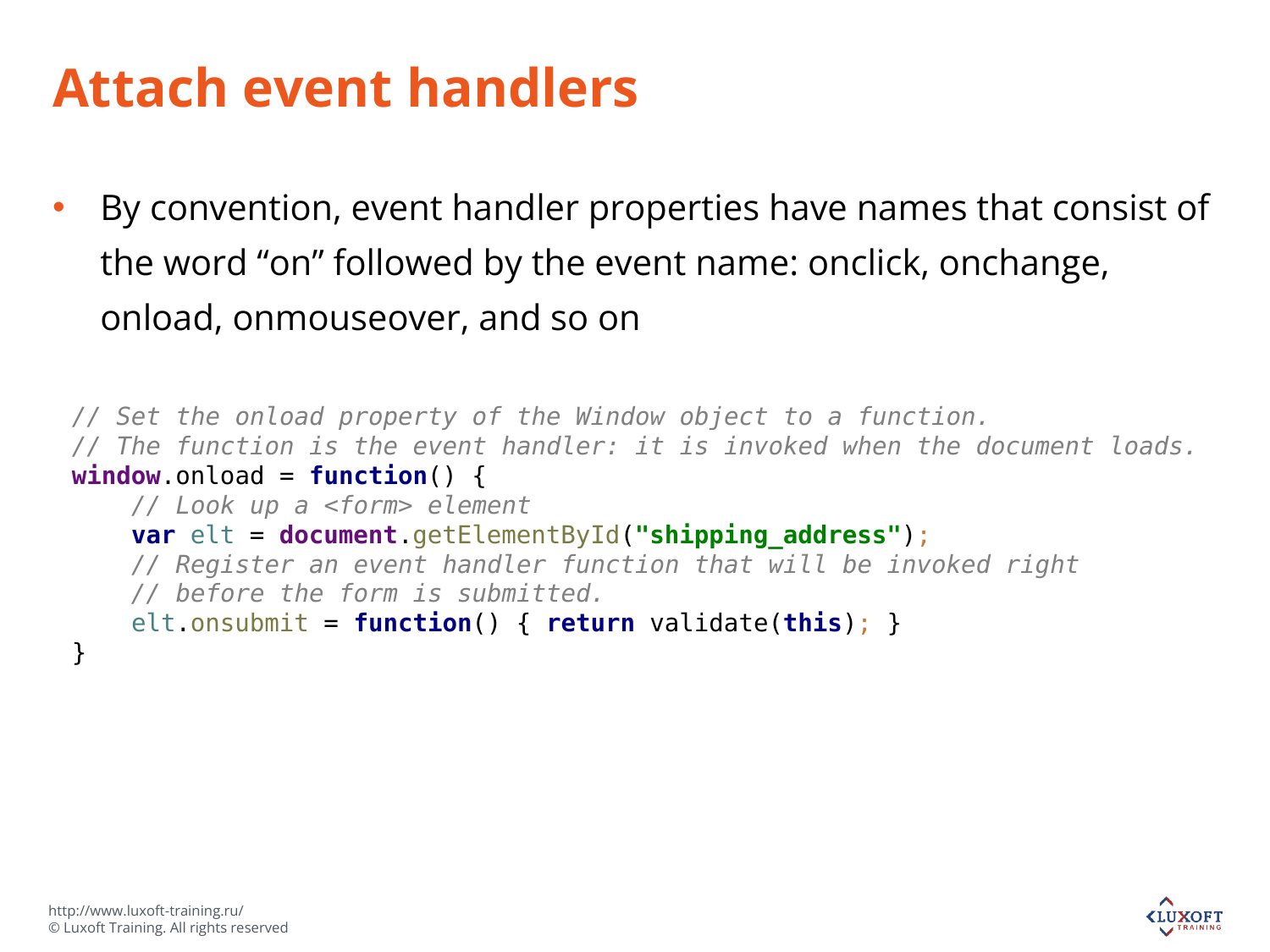

# Attach event handlers
By convention, event handler properties have names that consist of the word “on” followed by the event name: onclick, onchange, onload, onmouseover, and so on

// Set the onload property of the Window object to a function.
// The function is the event handler: it is invoked when the document loads.
window.onload = function() {
    // Look up a <form> element
    var elt = document.getElementById("shipping_address");
    // Register an event handler function that will be invoked right
    // before the form is submitted.
    elt.onsubmit = function() { return validate(this); }
}